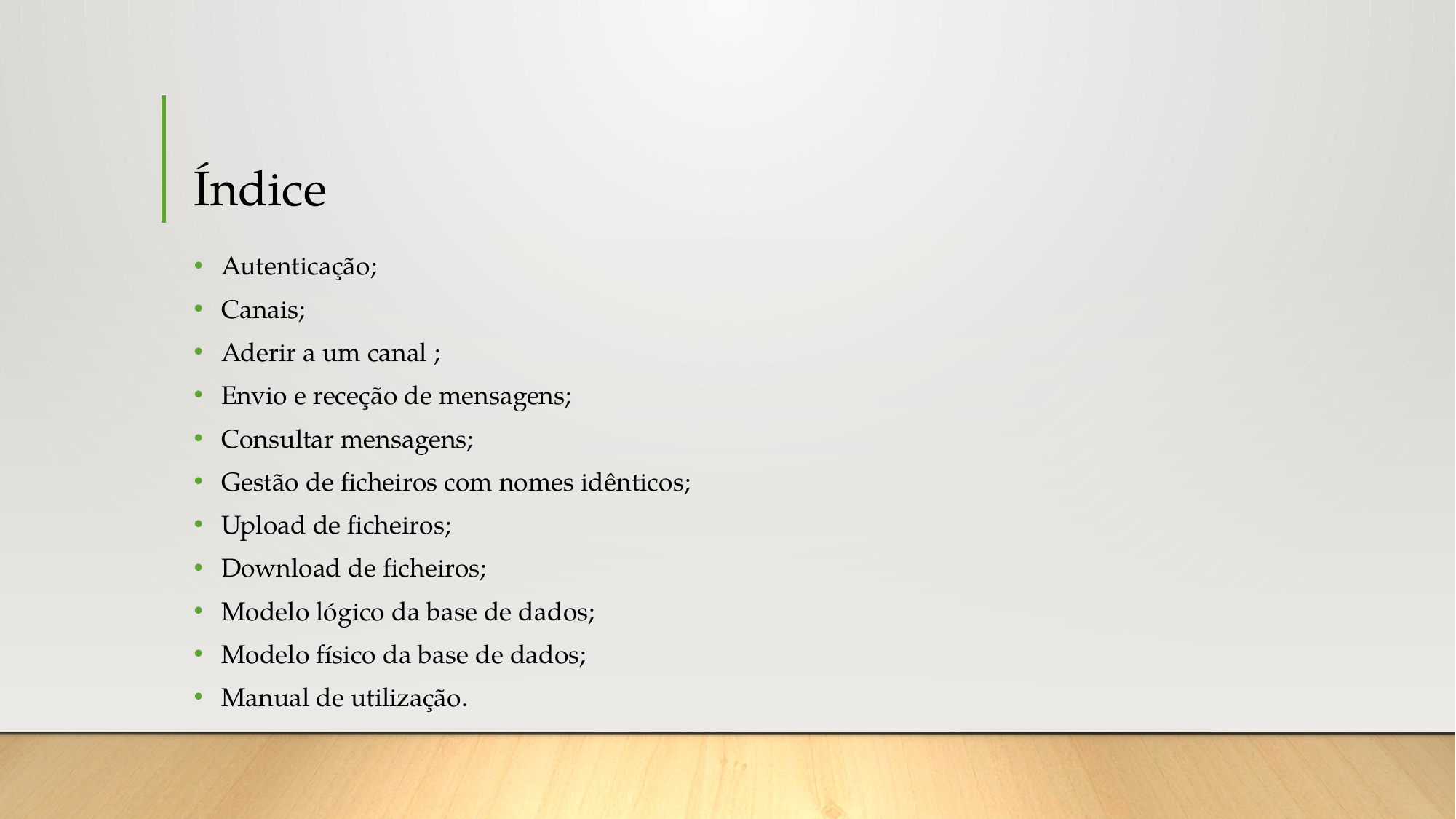

# Índice
Autenticação;
Canais;
Aderir a um canal ;
Envio e receção de mensagens;
Consultar mensagens;
Gestão de ficheiros com nomes idênticos;
Upload de ficheiros;
Download de ficheiros;
Modelo lógico da base de dados;
Modelo físico da base de dados;
Manual de utilização.